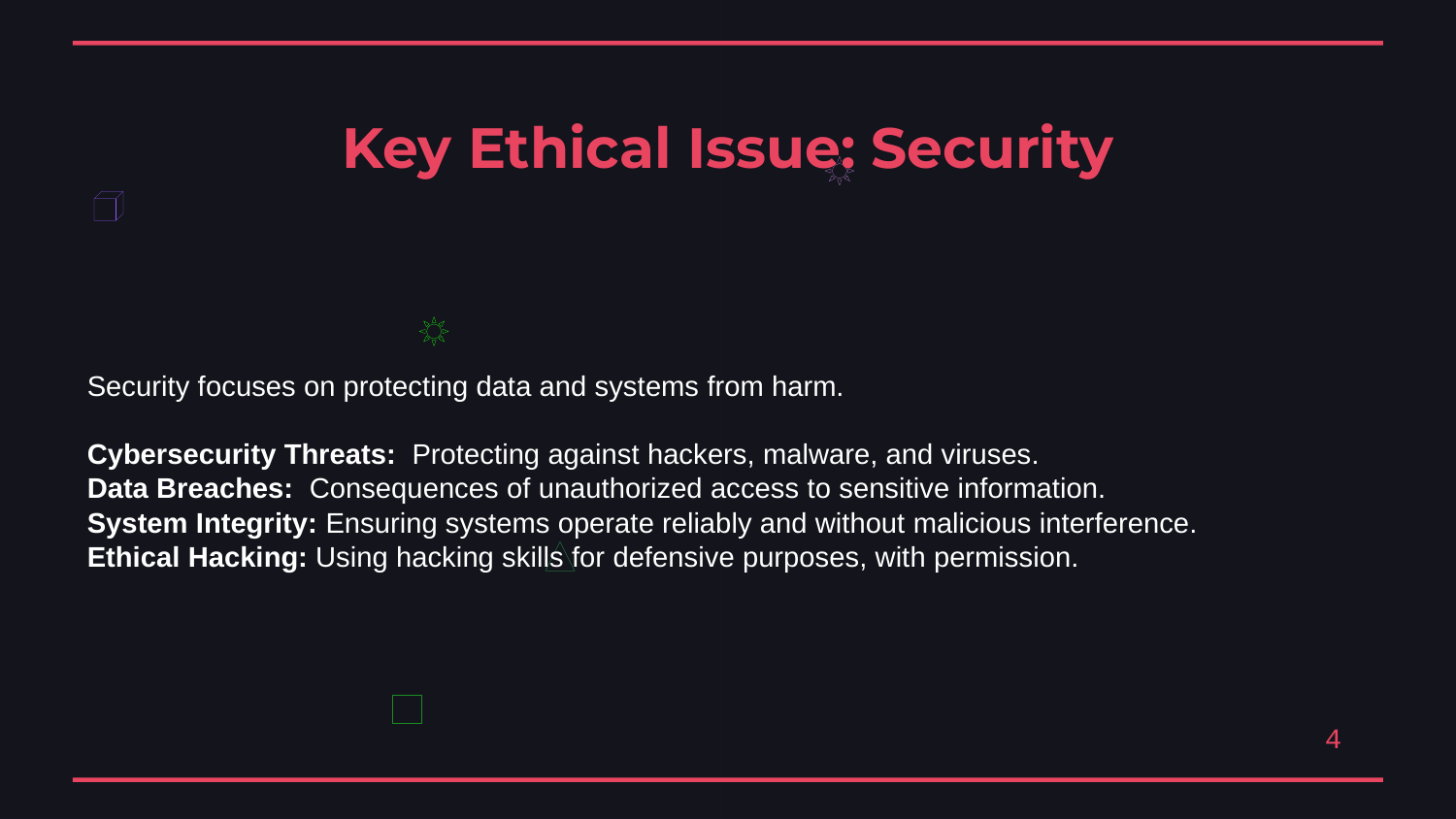

Key Ethical Issue: Security

Security focuses on protecting data and systems from harm.

Cybersecurity Threats:  Protecting against hackers, malware, and viruses.
Data Breaches:  Consequences of unauthorized access to sensitive information.
System Integrity: Ensuring systems operate reliably and without malicious interference.
Ethical Hacking: Using hacking skills for defensive purposes, with permission.

4